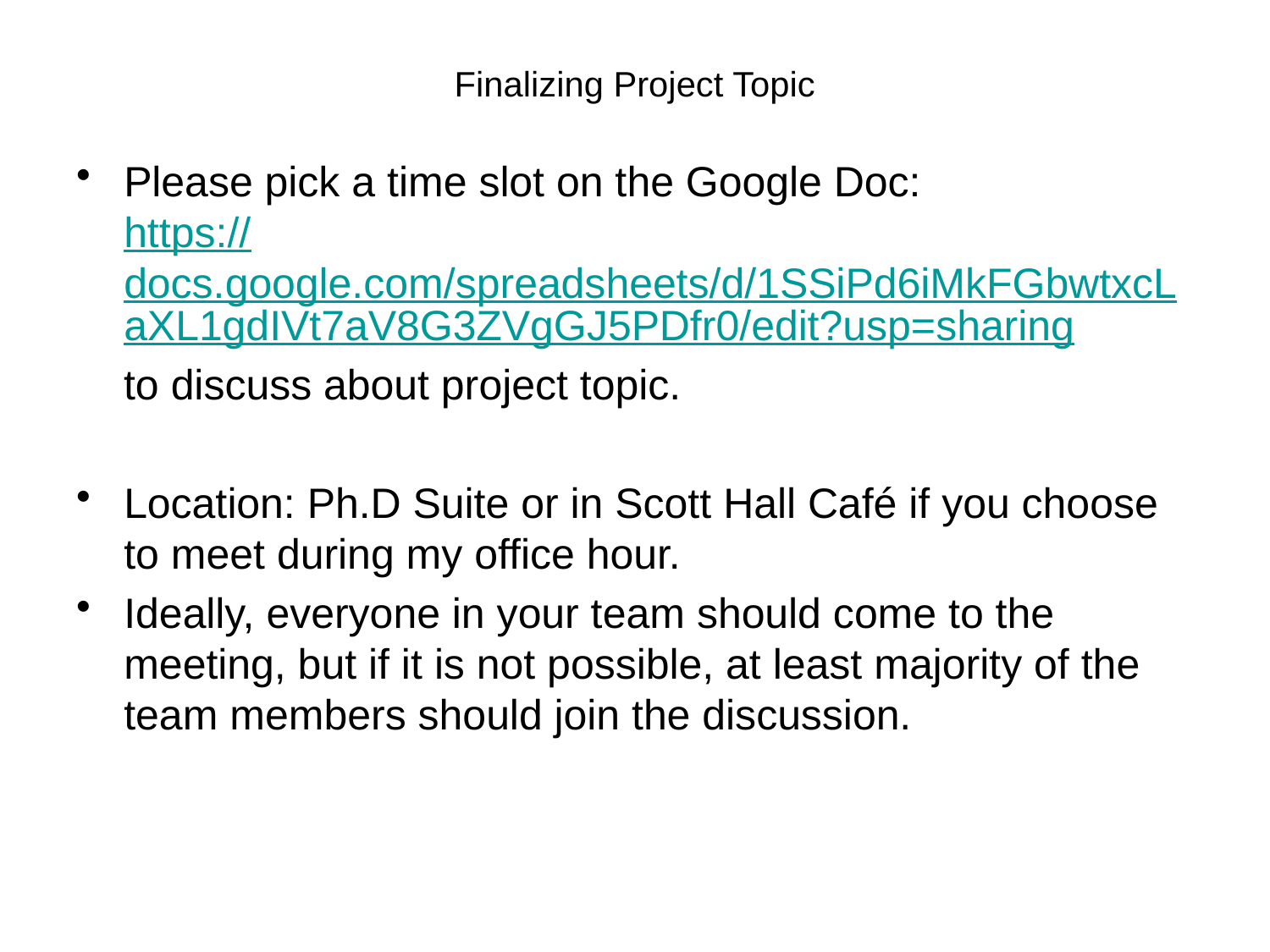

# Finalizing Project Topic
Please pick a time slot on the Google Doc:
https://docs.google.com/spreadsheets/d/1SSiPd6iMkFGbwtxcLaXL1gdIVt7aV8G3ZVgGJ5PDfr0/edit?usp=sharing
    to discuss about project topic.

Location: Ph.D Suite or in Scott Hall Café if you choose to meet during my office hour.
Ideally, everyone in your team should come to the meeting, but if it is not possible, at least majority of the team members should join the discussion.